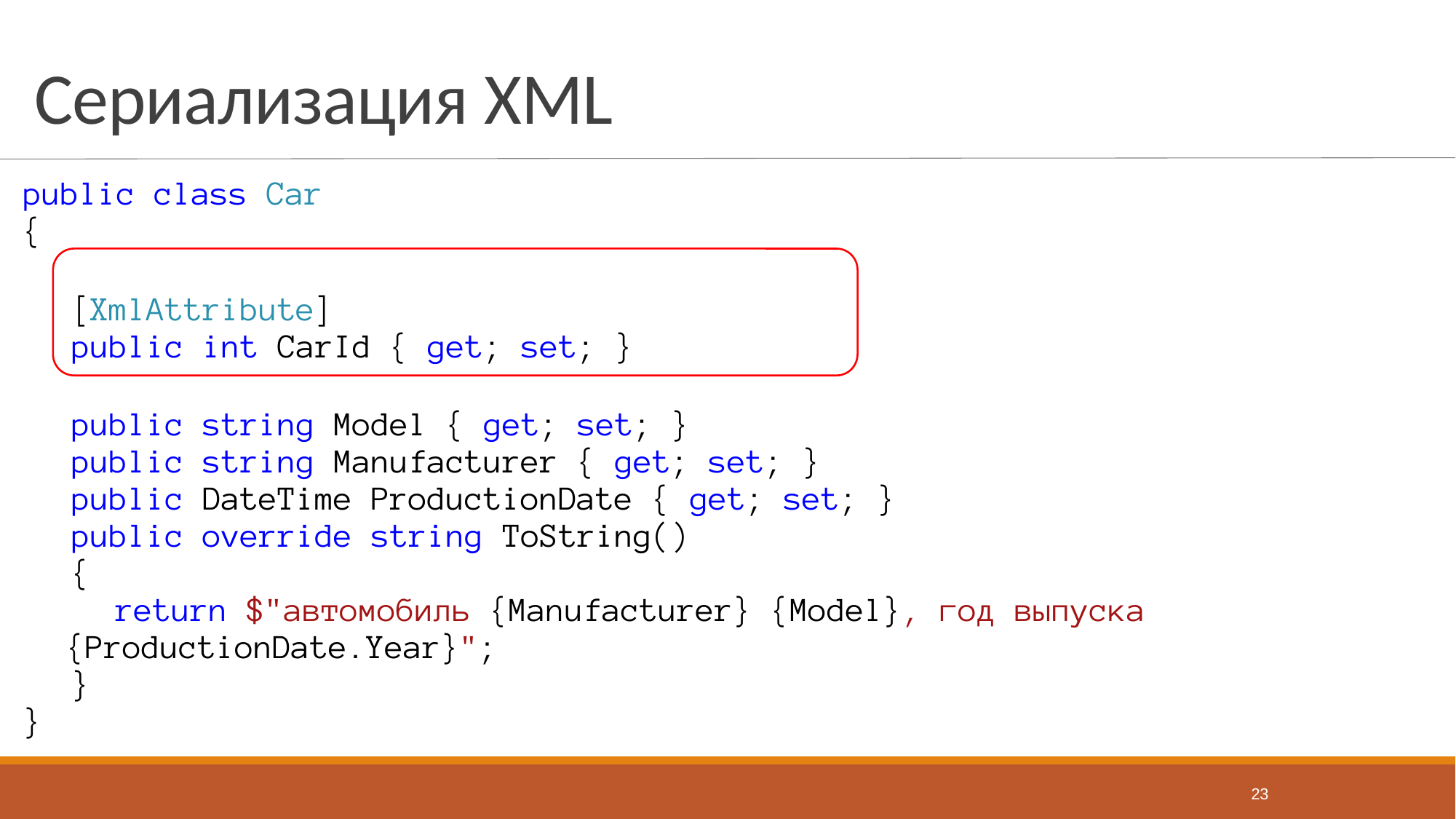

# Сериализация XML
public class Car
{

[XmlAttribute]
public int CarId { get; set; }

public string Model { get; set; }
public string Manufacturer { get; set; }
public DateTime ProductionDate { get; set; }
public override string ToString()
{
return $"автомобиль {Manufacturer} {Model}, год выпуска {ProductionDate.Year}";
}
}

23